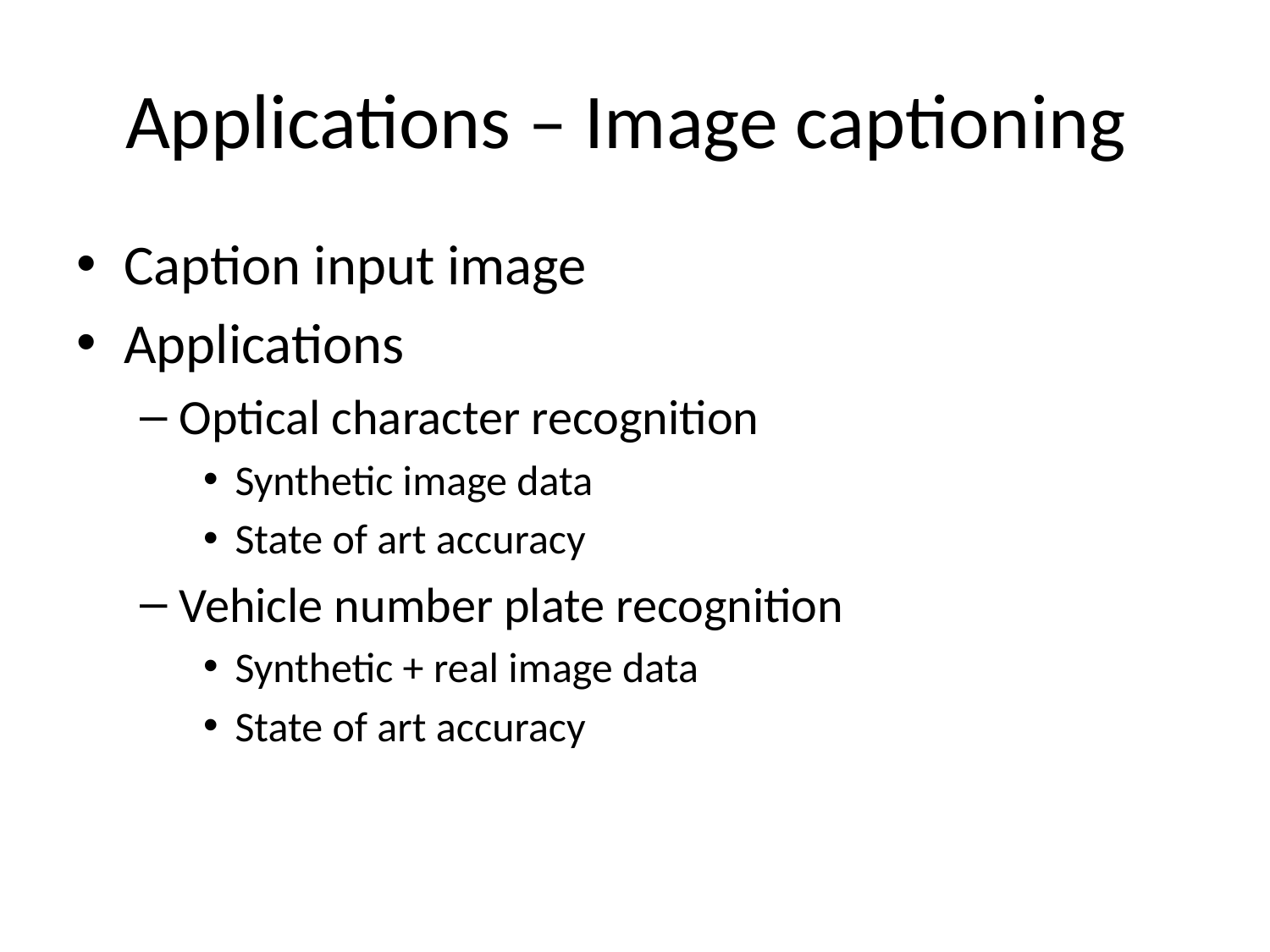

# Applications – Image captioning
Caption input image
Applications
Optical character recognition
Synthetic image data
State of art accuracy
Vehicle number plate recognition
Synthetic + real image data
State of art accuracy